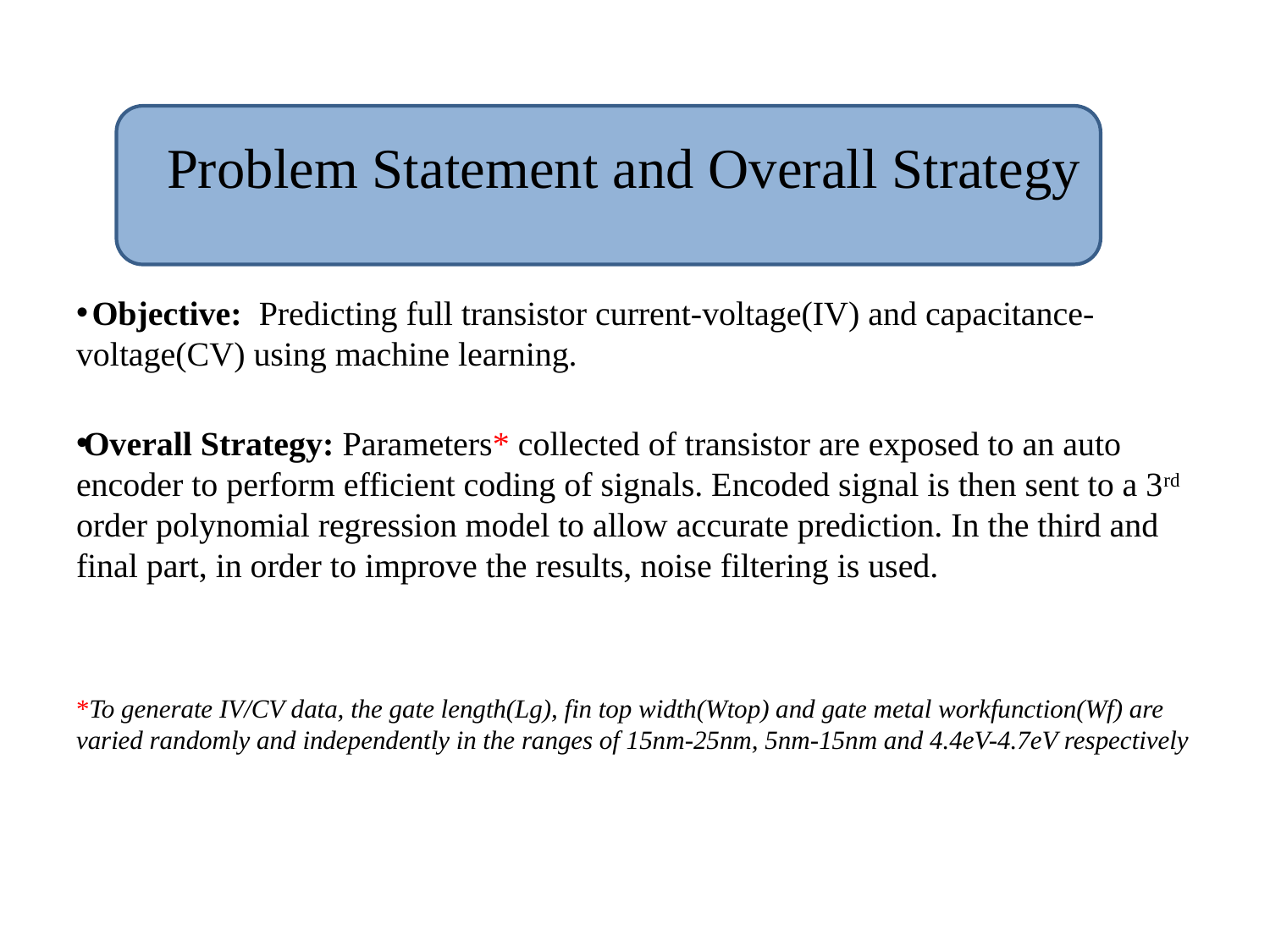

# Problem Statement and Overall Strategy

 Objective:  Predicting full transistor current-voltage(IV) and capacitance-voltage(CV) using machine learning.

Overall Strategy: Parameters* collected of transistor are exposed to an auto encoder to perform efficient coding of signals. Encoded signal is then sent to a 3rd order polynomial regression model to allow accurate prediction. In the third and final part, in order to improve the results, noise filtering is used.

*To generate IV/CV data, the gate length(Lg), fin top width(Wtop) and gate metal workfunction(Wf) are varied randomly and independently in the ranges of 15nm-25nm, 5nm-15nm and 4.4eV-4.7eV respectively